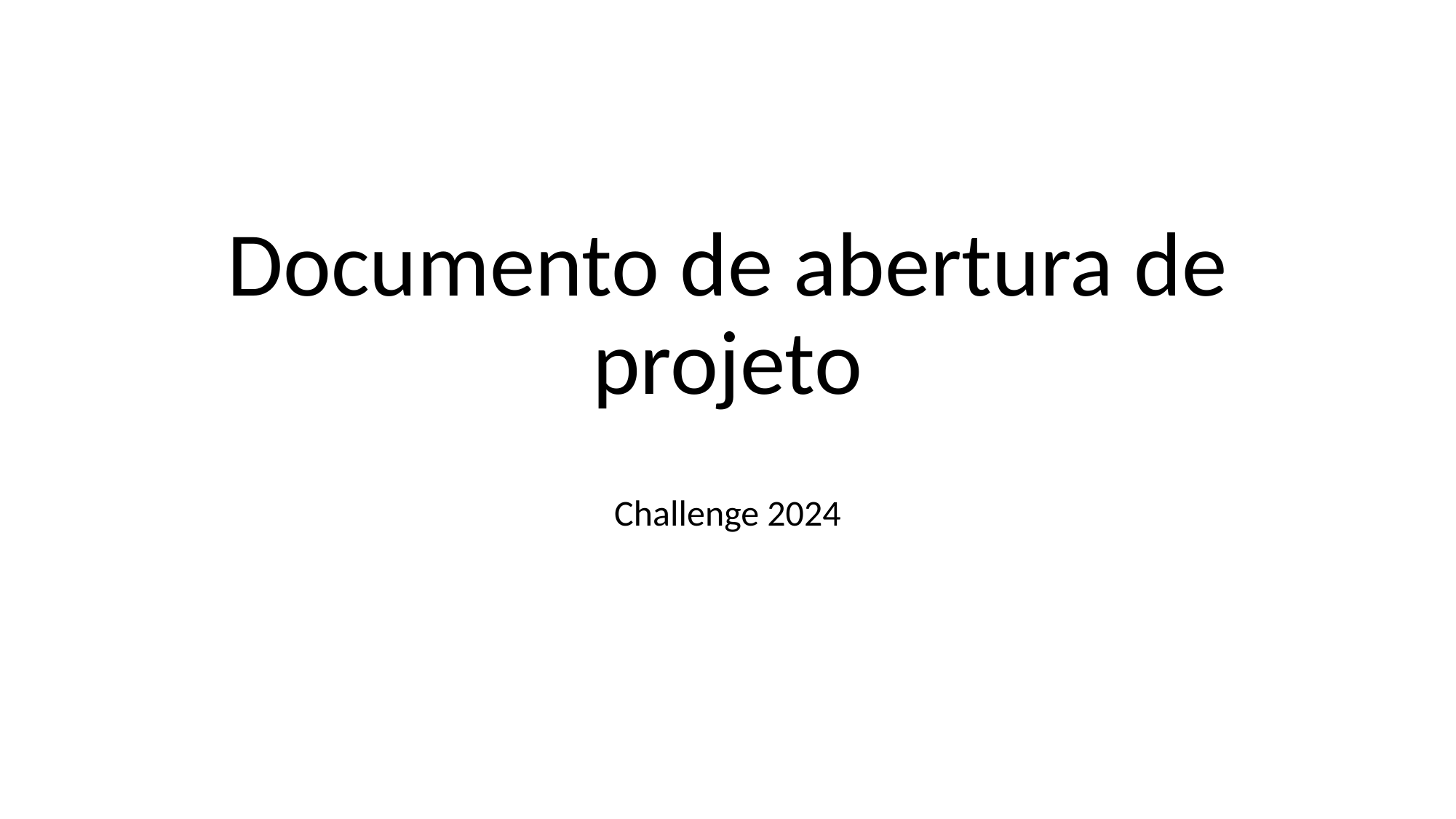

# Documento de abertura de projeto

Challenge 2024